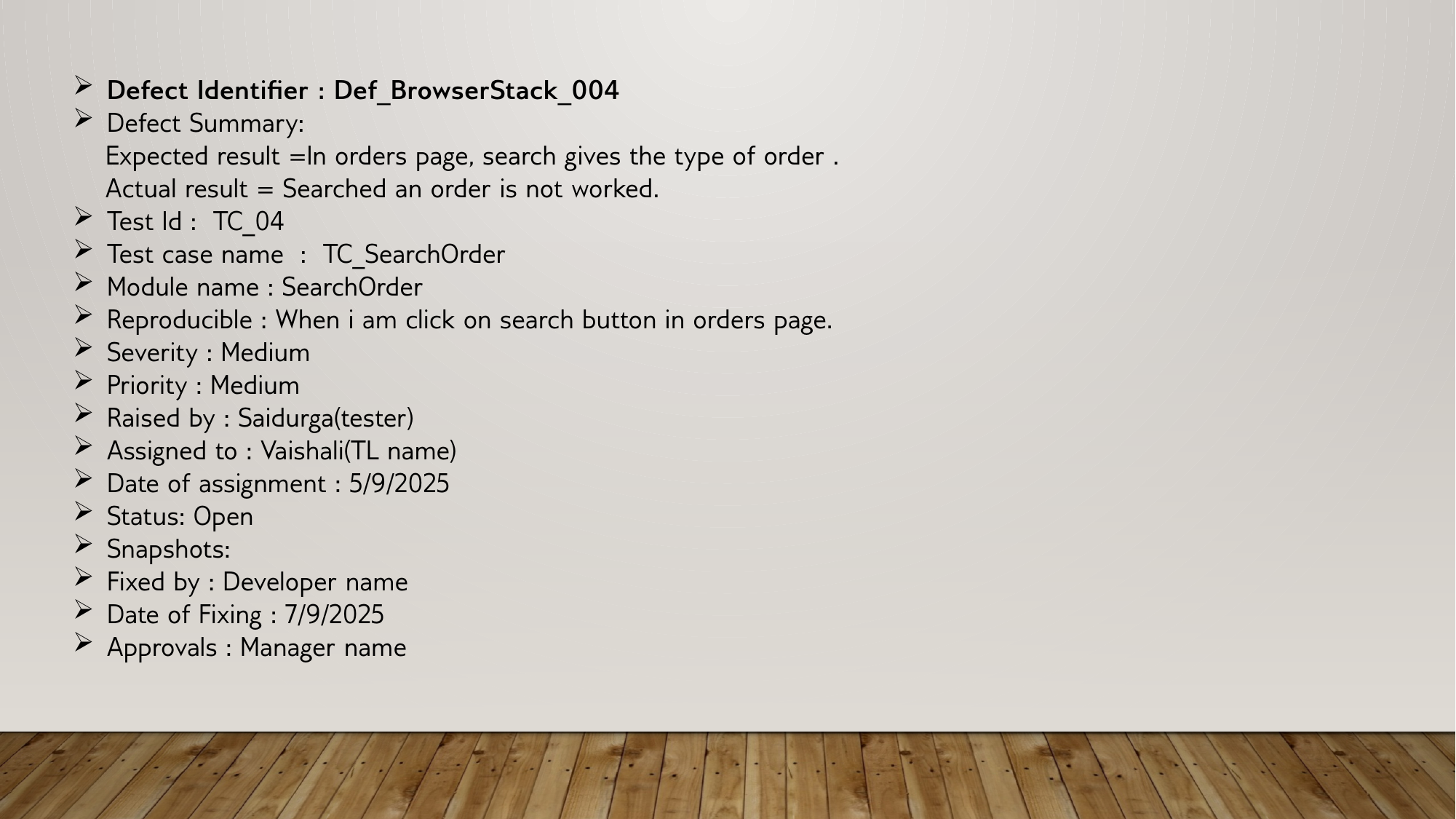

Defect Identifier : Def_BrowserStack_004
Defect Summary:
    Expected result =In orders page, search gives the type of order .
    Actual result = Searched an order is not worked.
Test Id :  TC_04
Test case name  :  TC_SearchOrder
Module name : SearchOrder
Reproducible : When i am click on search button in orders page.
Severity : Medium
Priority : Medium
Raised by : Saidurga(tester)
Assigned to : Vaishali(TL name)
Date of assignment : 5/9/2025
Status: Open
Snapshots:
Fixed by : Developer name
Date of Fixing : 7/9/2025
Approvals : Manager name